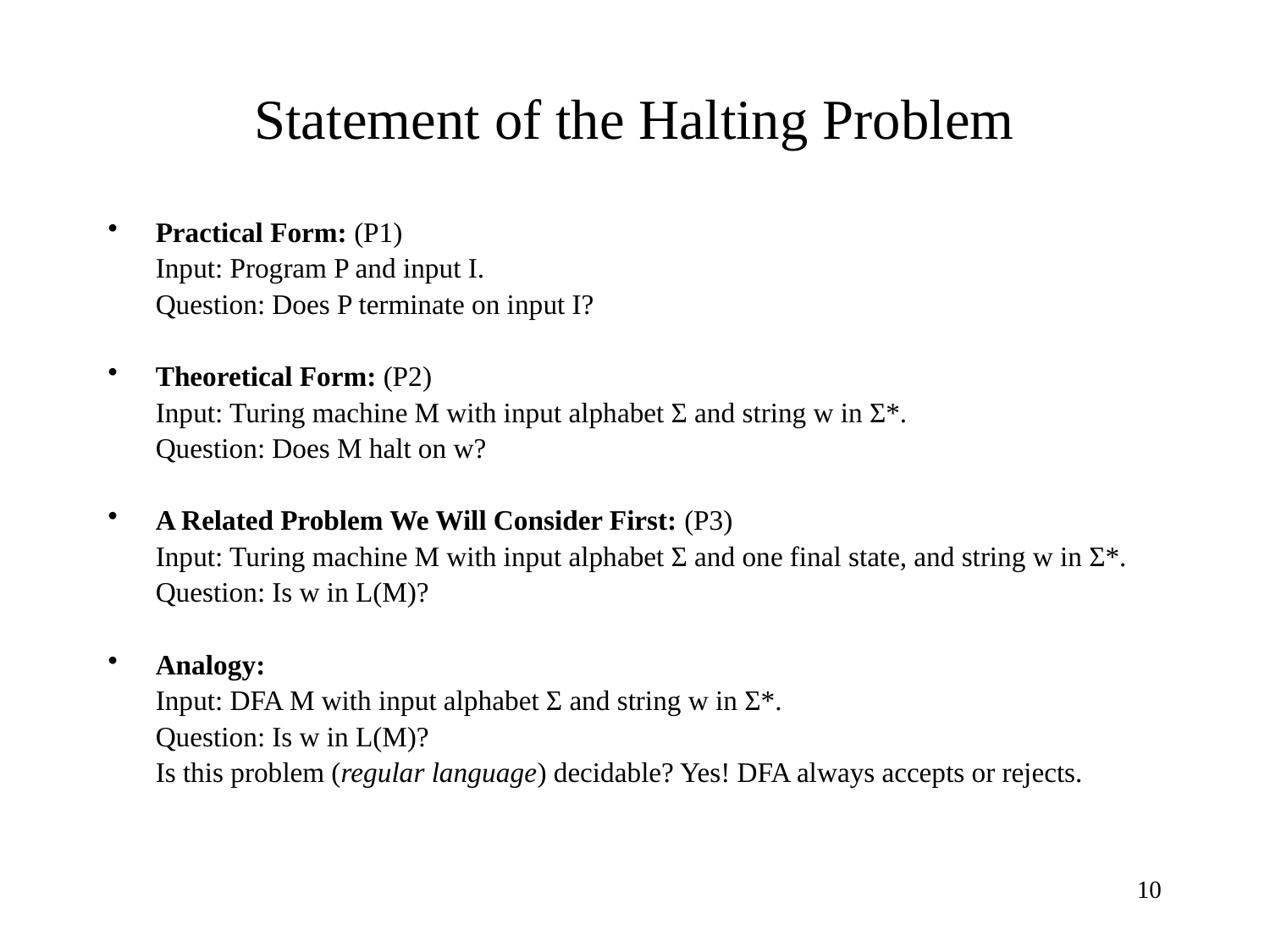

# Statement of the Halting Problem
Practical Form: (P1)
	Input: Program P and input I.
	Question: Does P terminate on input I?

Theoretical Form: (P2)
	Input: Turing machine M with input alphabet Σ and string w in Σ*.
	Question: Does M halt on w?

A Related Problem We Will Consider First: (P3)
	Input: Turing machine M with input alphabet Σ and one final state, and string w in Σ*.
	Question: Is w in L(M)?

Analogy:
	Input: DFA M with input alphabet Σ and string w in Σ*.
	Question: Is w in L(M)?
	Is this problem (regular language) decidable? Yes! DFA always accepts or rejects.
10